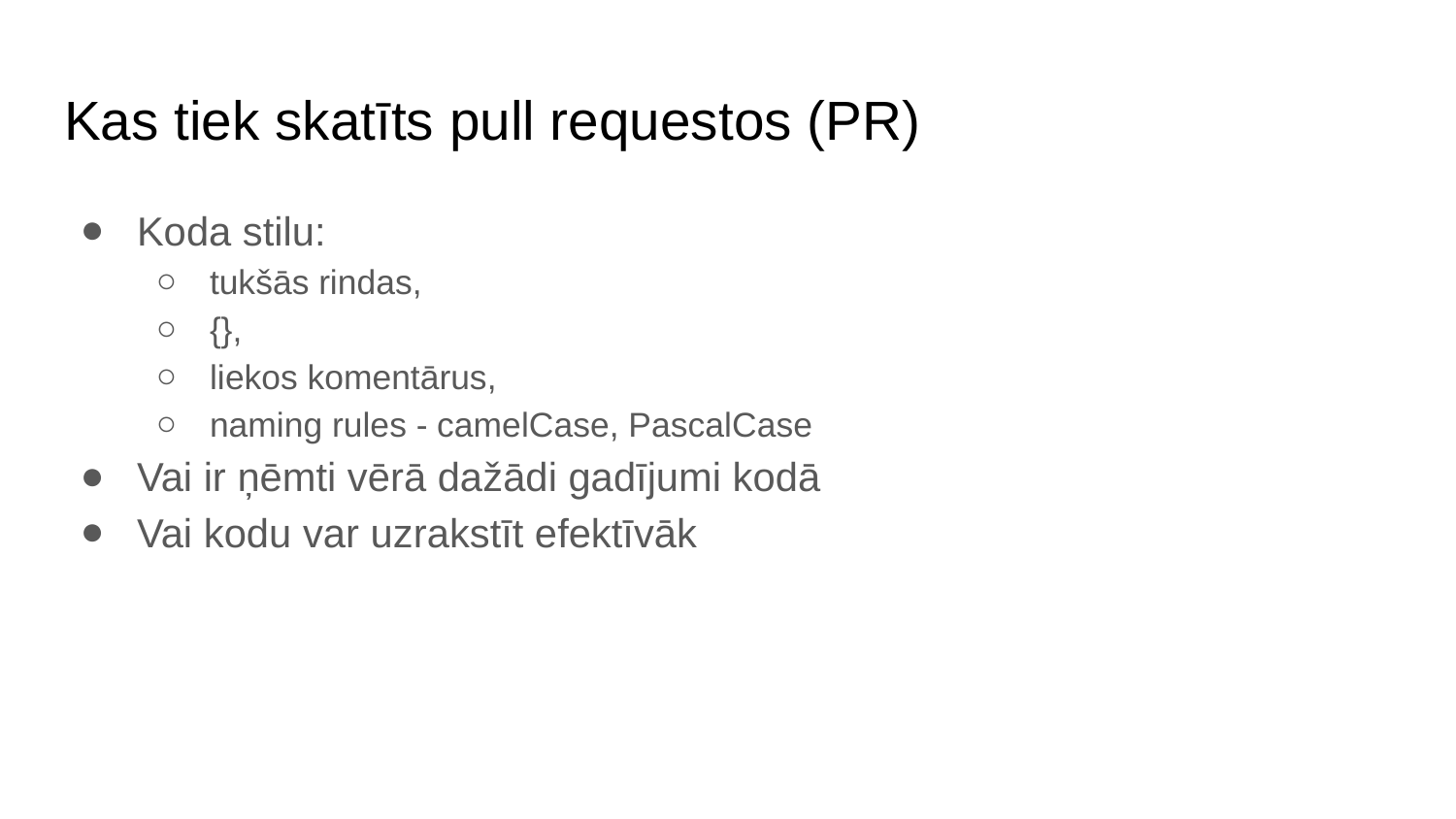

# Kas tiek skatīts pull requestos (PR)
Koda stilu:
tukšās rindas,
{},
liekos komentārus,
naming rules - camelCase, PascalCase
Vai ir ņēmti vērā dažādi gadījumi kodā
Vai kodu var uzrakstīt efektīvāk